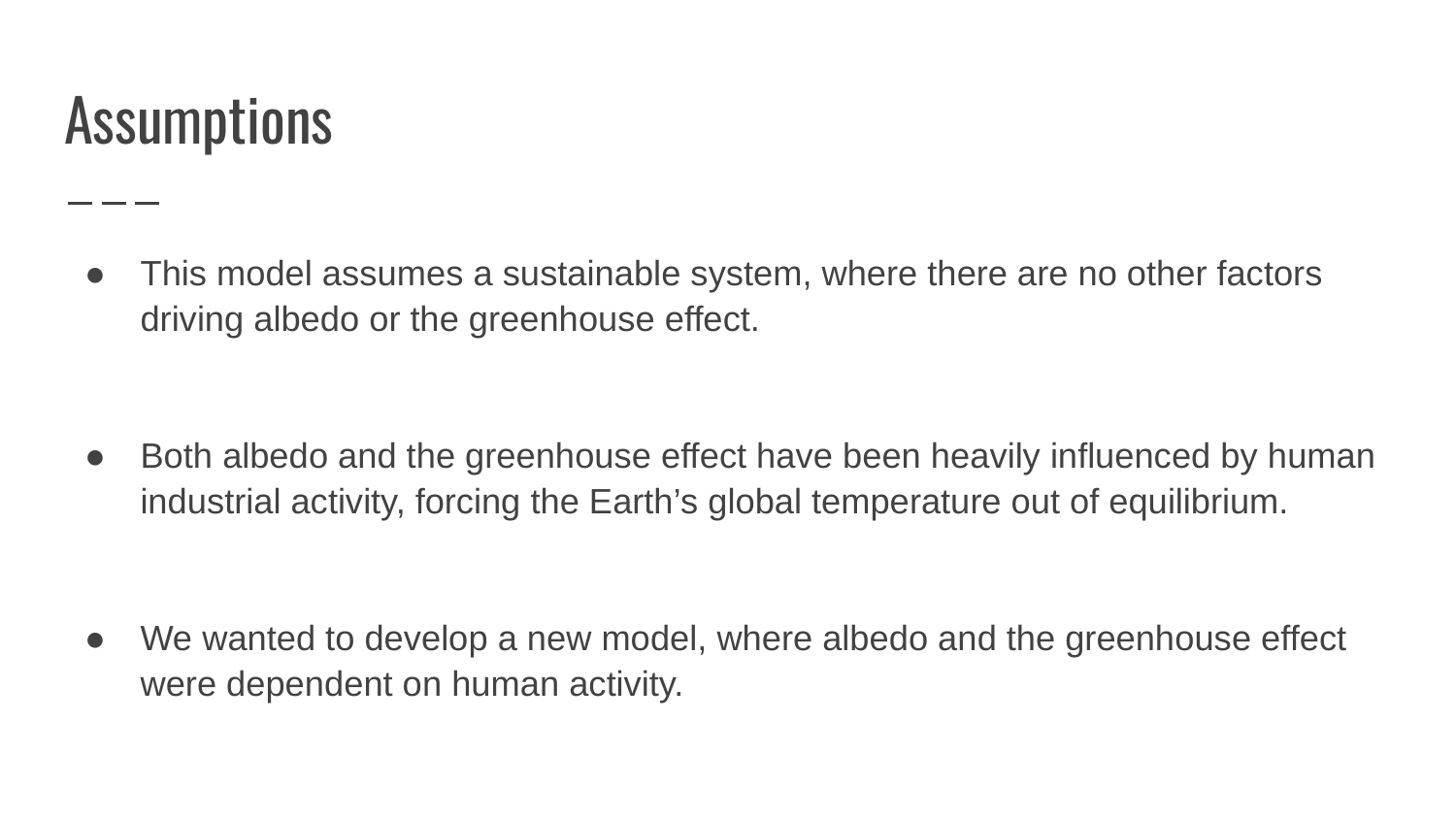

# Assumptions
This model assumes a sustainable system, where there are no other factors driving albedo or the greenhouse effect.

Both albedo and the greenhouse effect have been heavily influenced by human industrial activity, forcing the Earth’s global temperature out of equilibrium.

We wanted to develop a new model, where albedo and the greenhouse effect were dependent on human activity.